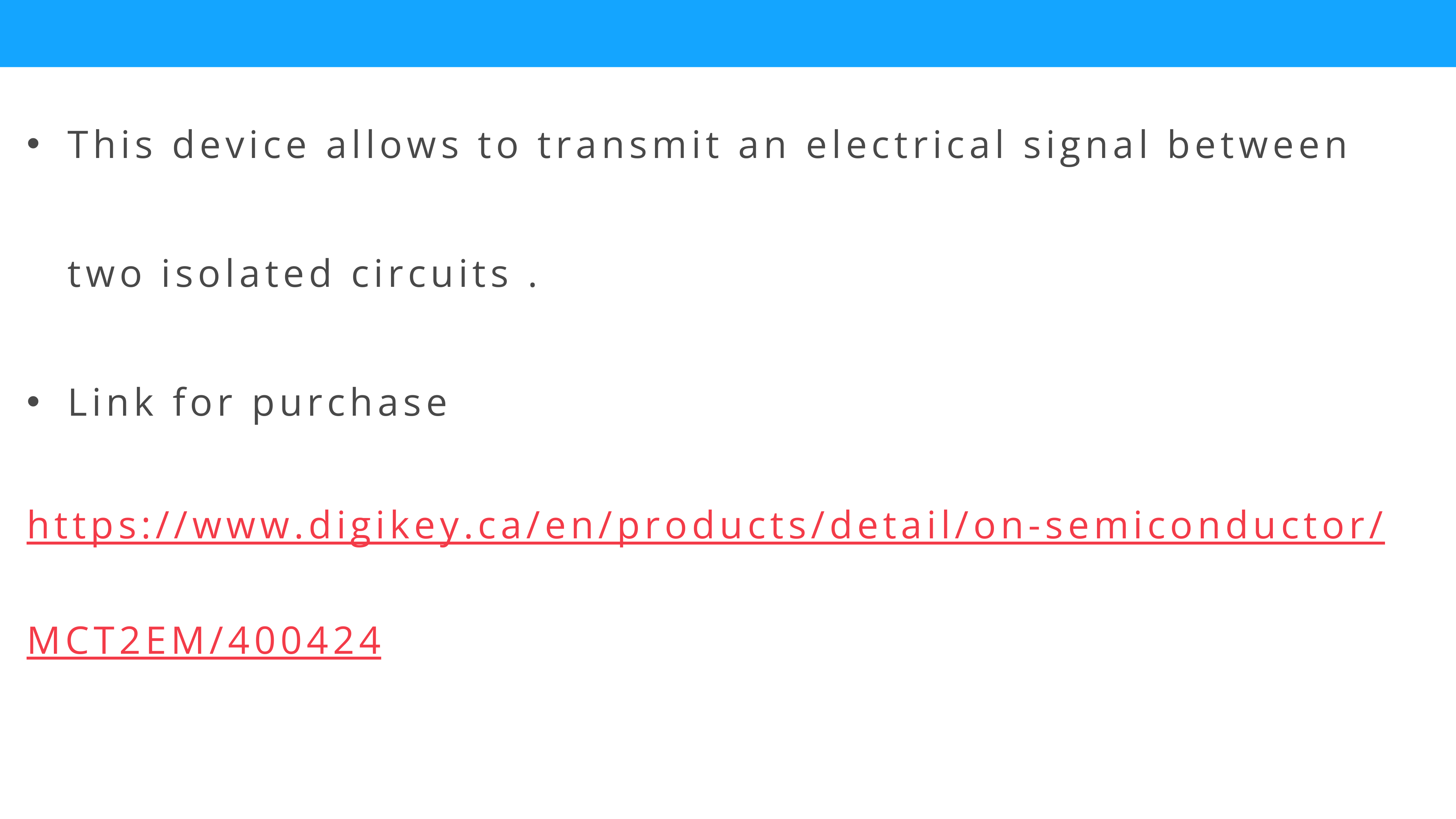

This device allows to transmit an electrical signal between two isolated circuits .
Link for purchase
https://www.digikey.ca/en/products/detail/on-semiconductor/MCT2EM/400424